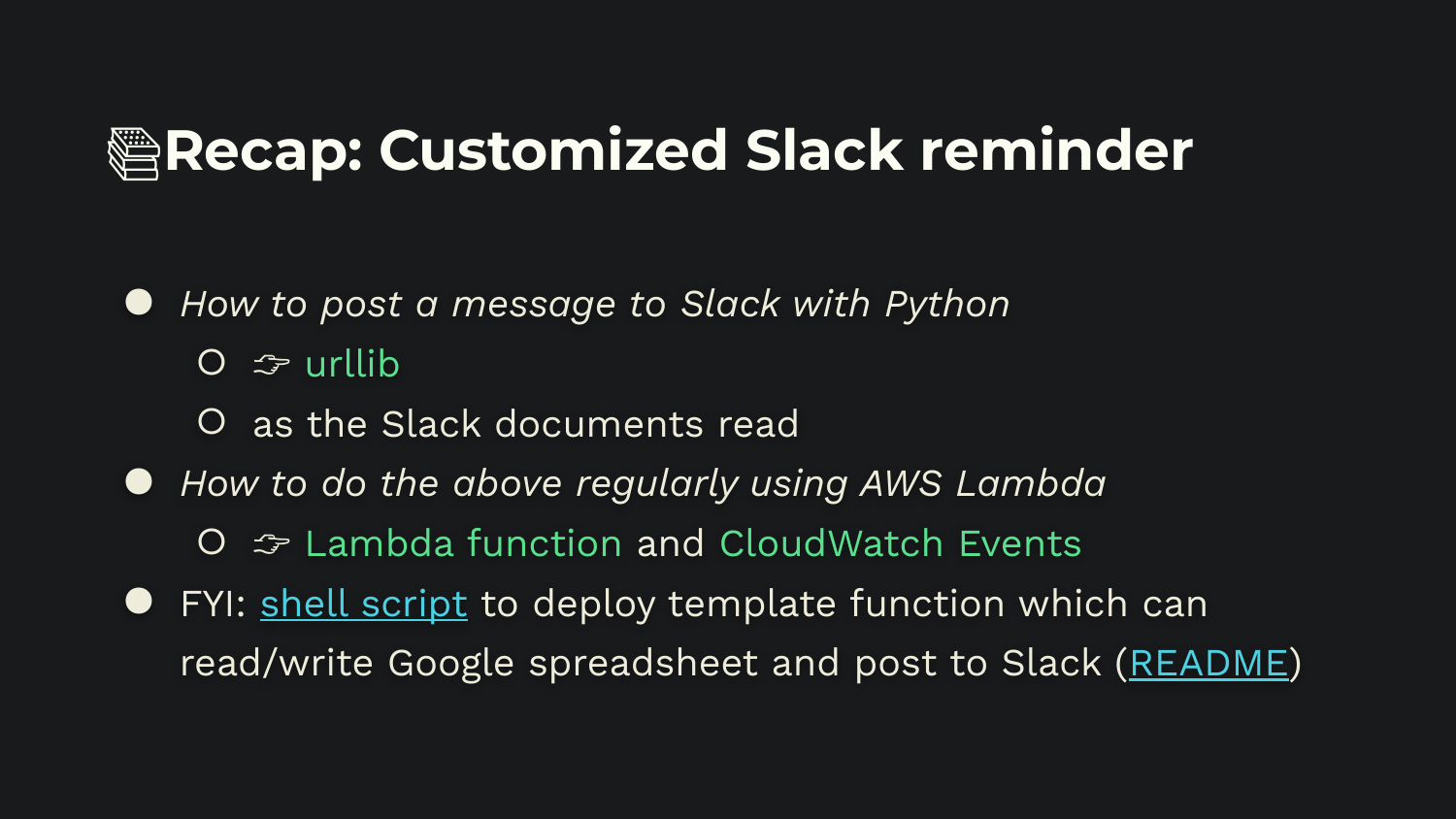

# 📚Recap: Customized Slack reminder
How to post a message to Slack with Python
👉 urllib
as the Slack documents read
How to do the above regularly using AWS Lambda
👉 Lambda function and CloudWatch Events
FYI: shell script to deploy template function which can read/write Google spreadsheet and post to Slack (README)